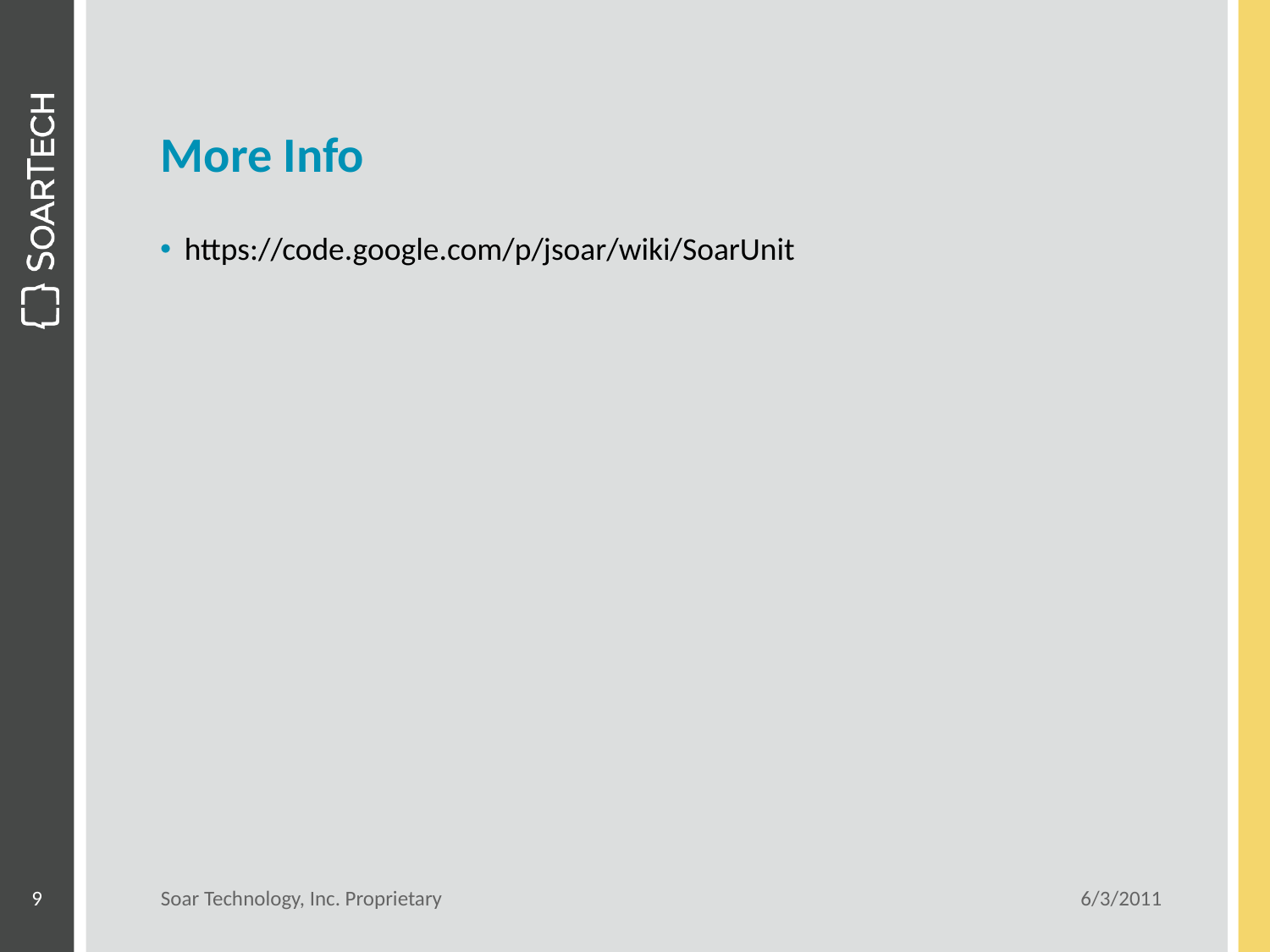

# More Info
https://code.google.com/p/jsoar/wiki/SoarUnit
9
Soar Technology, Inc. Proprietary
6/3/2011